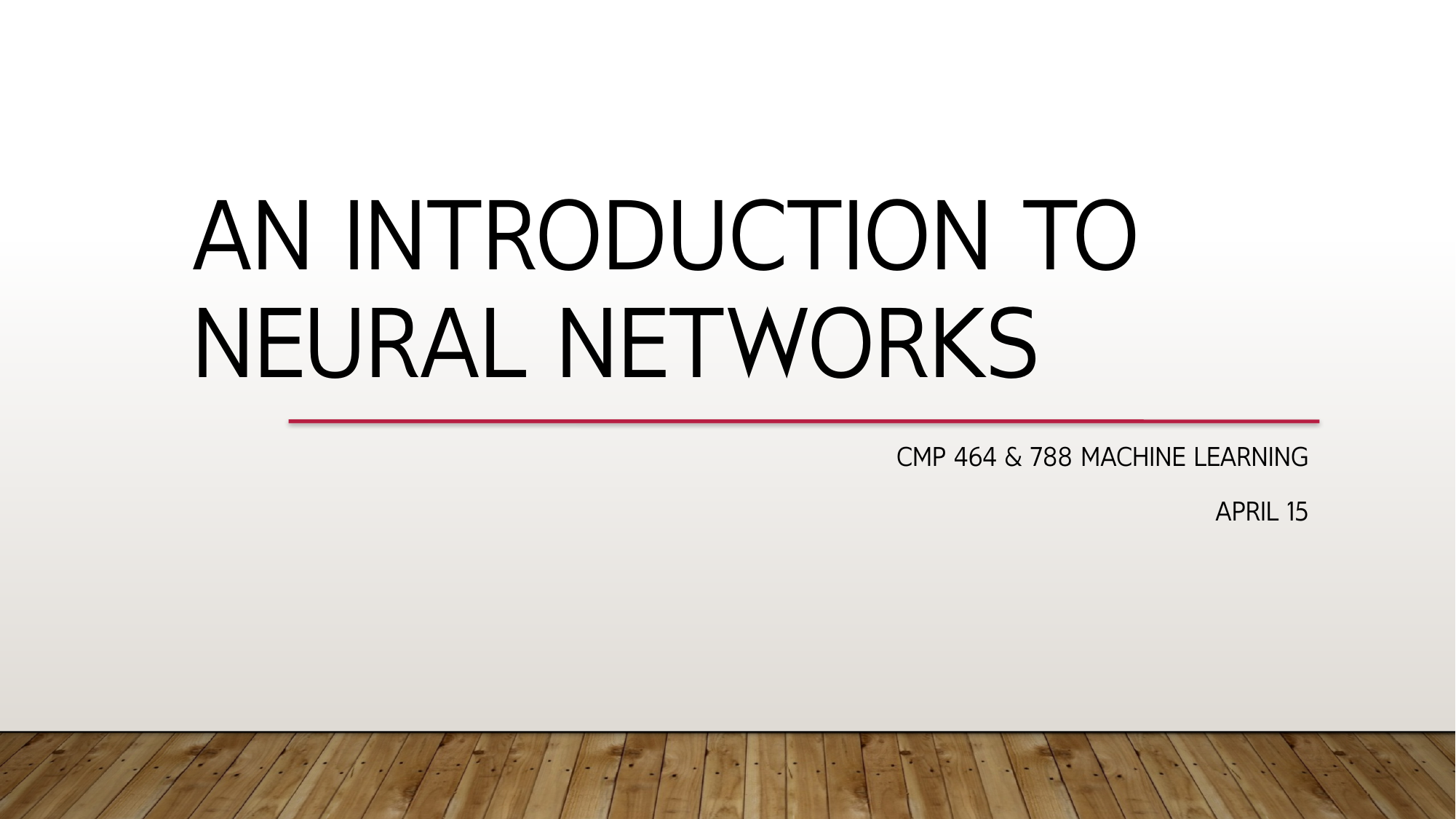

An introduction to neural networks
CMP 464 & 788 Machine learning
April 15